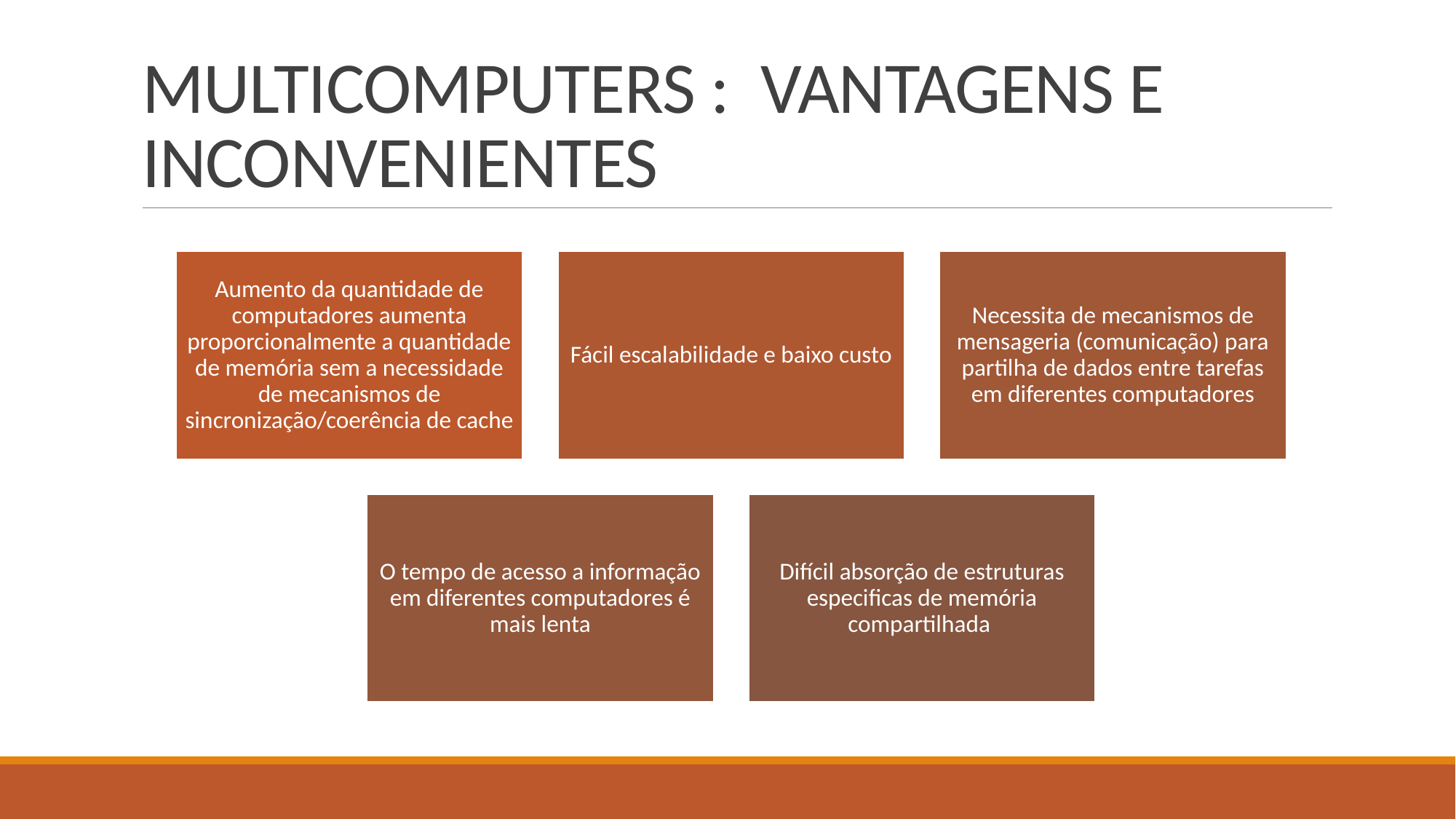

# MULTICOMPUTERS :  VANTAGENS E INCONVENIENTES
Aumento da quantidade de computadores aumenta proporcionalmente a quantidade de memória sem a necessidade de mecanismos de sincronização/coerência de cache
Fácil escalabilidade e baixo custo
Necessita de mecanismos de mensageria (comunicação) para partilha de dados entre tarefas em diferentes computadores
O tempo de acesso a informação em diferentes computadores é mais lenta
Difícil absorção de estruturas especificas de memória compartilhada